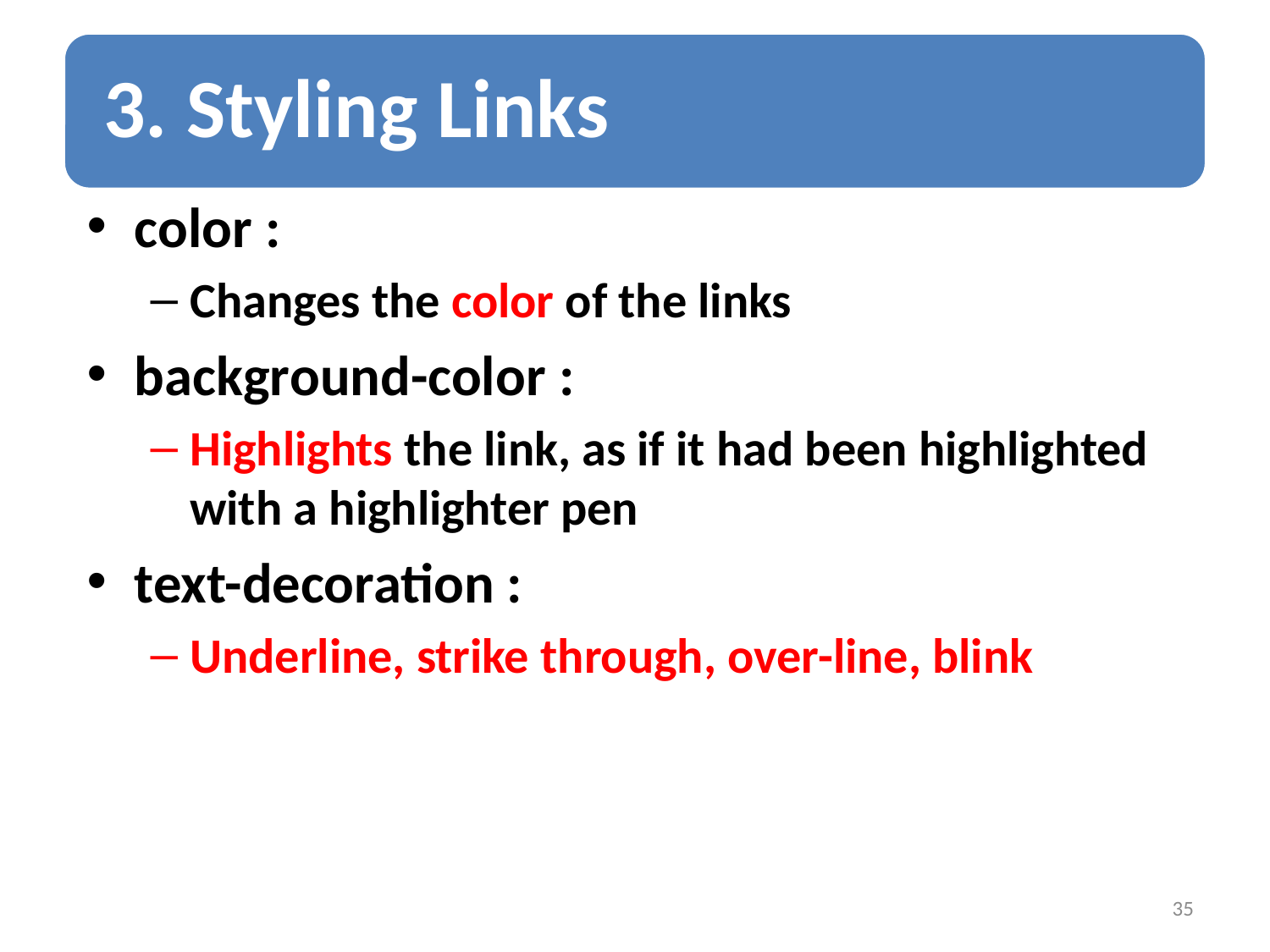

3. Styling Links
color :
Changes the color of the links
background-color :
Highlights the link, as if it had been highlighted with a highlighter pen
text-decoration :
Underline, strike through, over-line, blink
35